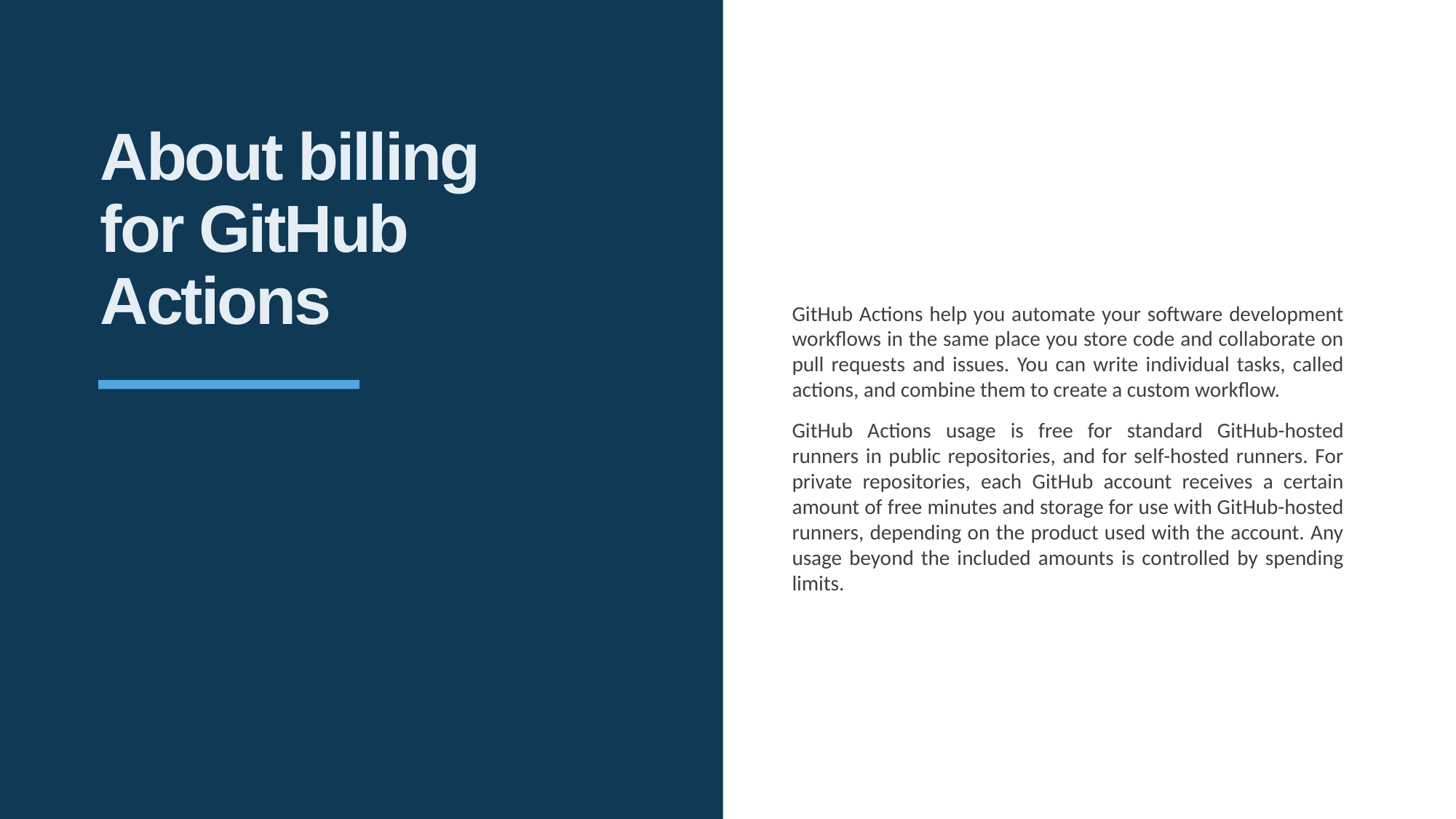

# About billing for GitHub Actions
GitHub Actions help you automate your software development workflows in the same place you store code and collaborate on pull requests and issues. You can write individual tasks, called actions, and combine them to create a custom workflow.
GitHub Actions usage is free for standard GitHub-hosted runners in public repositories, and for self-hosted runners. For private repositories, each GitHub account receives a certain amount of free minutes and storage for use with GitHub-hosted runners, depending on the product used with the account. Any usage beyond the included amounts is controlled by spending limits.